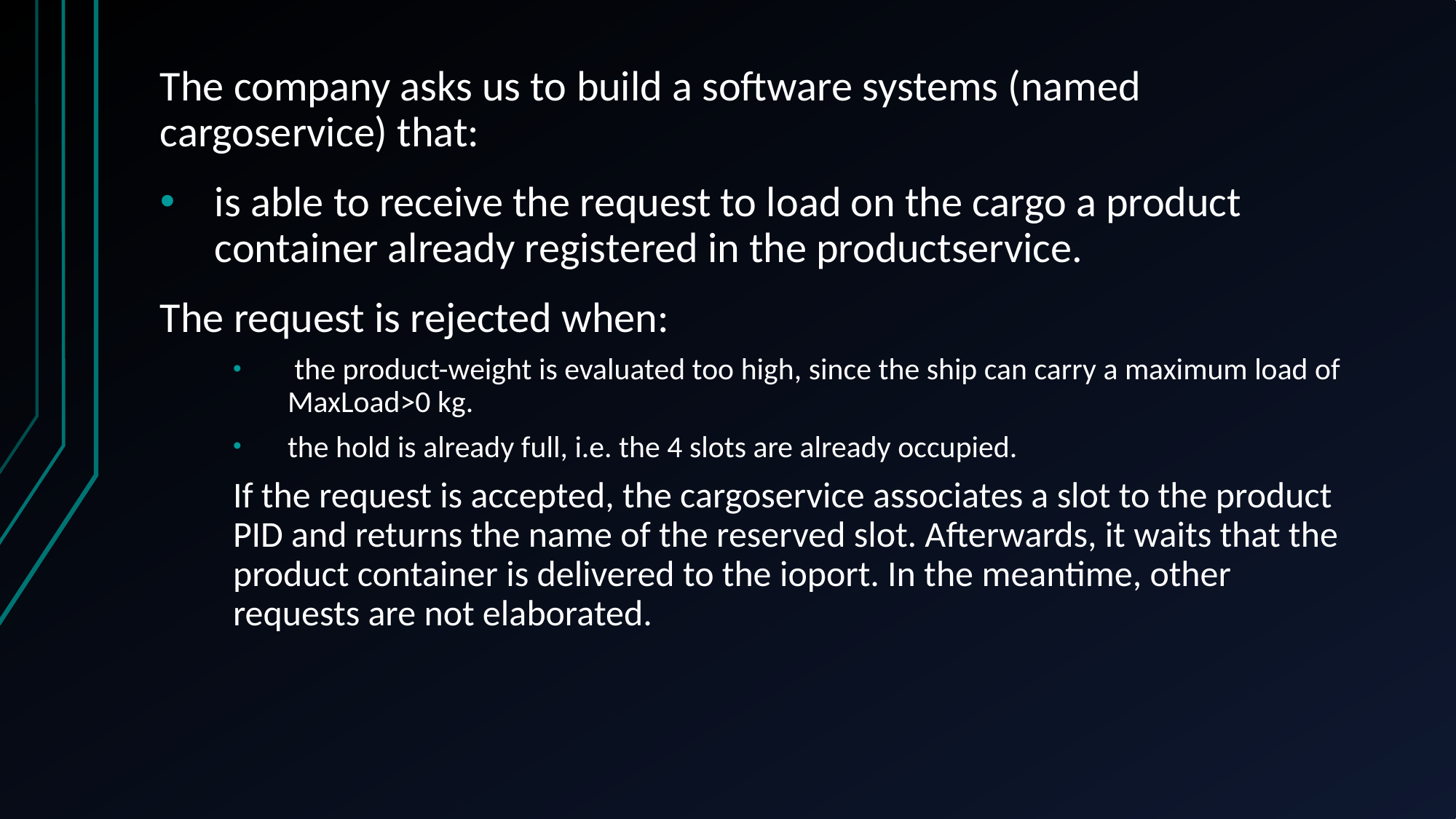

The company asks us to build a software systems (named cargoservice) that:
is able to receive the request to load on the cargo a product container already registered in the productservice.
The request is rejected when:
 the product-weight is evaluated too high, since the ship can carry a maximum load of MaxLoad>0 kg.
the hold is already full, i.e. the 4 slots are already occupied.
If the request is accepted, the cargoservice associates a slot to the product PID and returns the name of the reserved slot. Afterwards, it waits that the product container is delivered to the ioport. In the meantime, other requests are not elaborated.